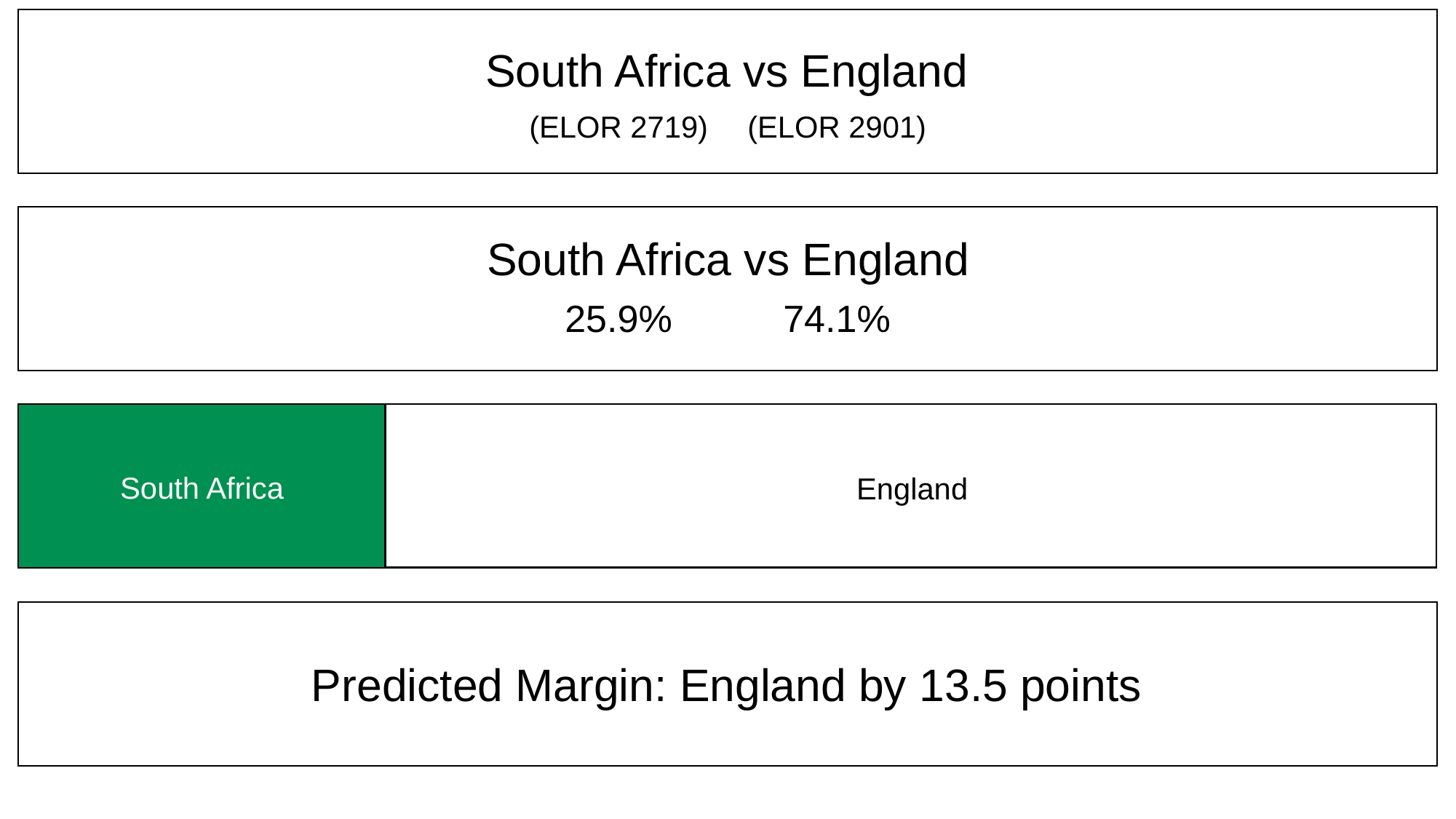

South Africa vs England
(ELOR 2719)	(ELOR 2901)

South Africa vs England
25.9%		74.1%

South Africa
England

Predicted Margin: England by 13.5 points